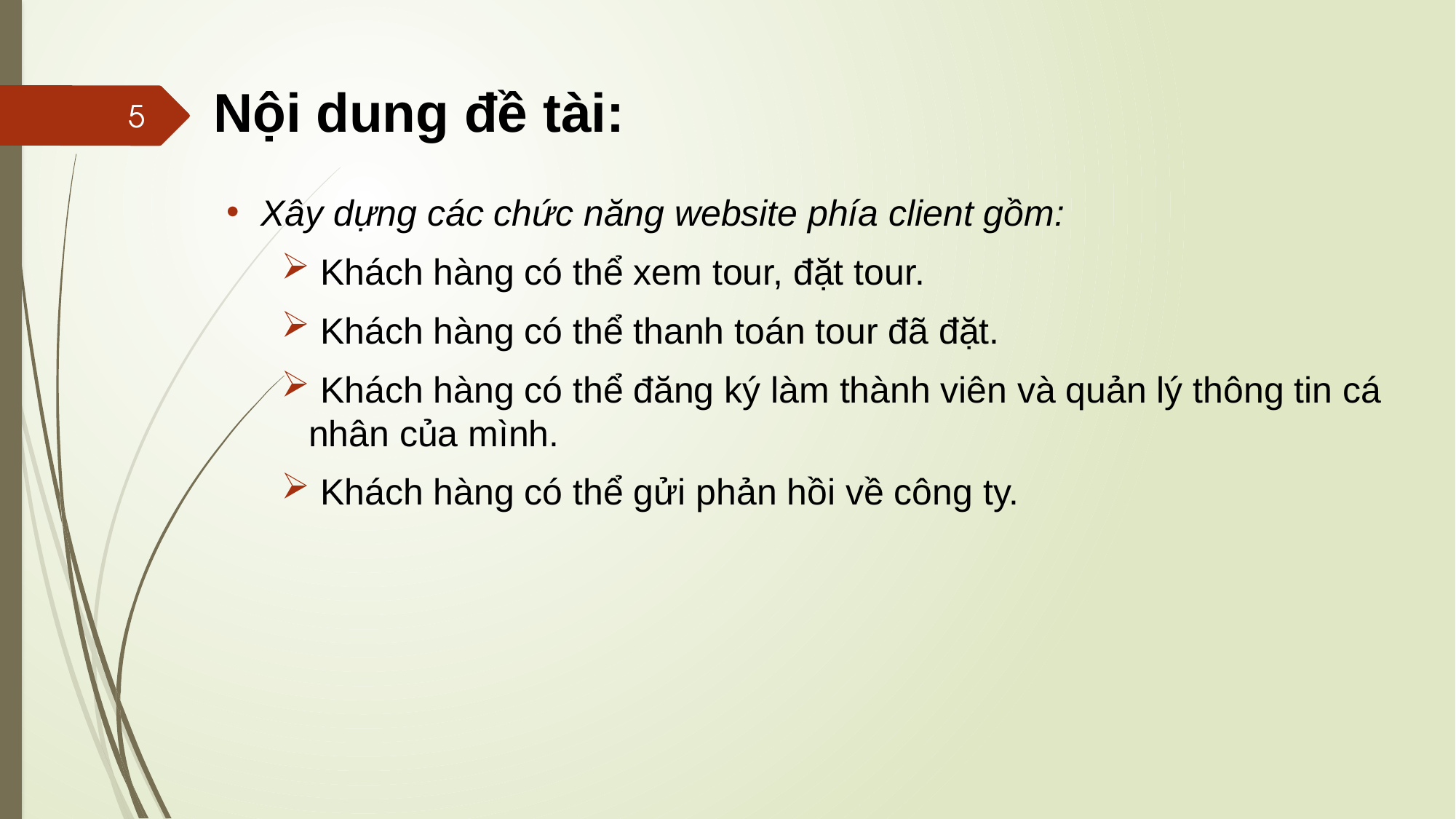

# Nội dung đề tài:
5
Xây dựng các chức năng website phía client gồm:
 Khách hàng có thể xem tour, đặt tour.
 Khách hàng có thể thanh toán tour đã đặt.
 Khách hàng có thể đăng ký làm thành viên và quản lý thông tin cá nhân của mình.
 Khách hàng có thể gửi phản hồi về công ty.